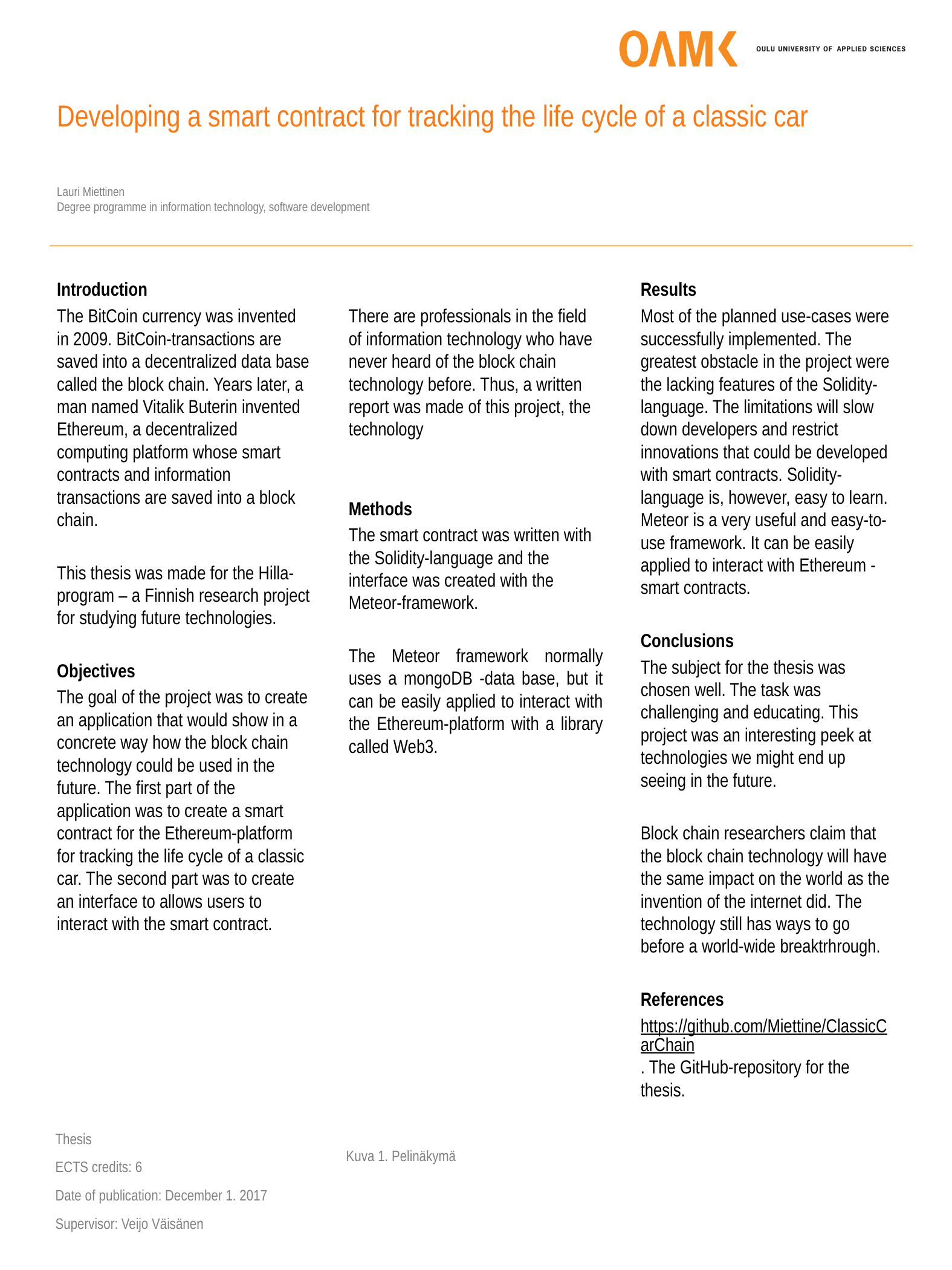

Developing a smart contract for tracking the life cycle of a classic car
Lauri Miettinen
Degree programme in information technology, software development

There are professionals in the field of information technology who have never heard of the block chain technology before. Thus, a written report was made of this project, the technology​

Methods​
The smart contract was written with the Solidity-language and the interface was created with the Meteor-framework.

The Meteor framework normally uses a mongoDB -data base, but it can be easily applied to interact with the Ethereum-platform with a library called Web3.

Introduction​
The BitCoin currency was invented in 2009. BitCoin-transactions are saved into a decentralized data base called the block chain. Years later, a man named Vitalik Buterin invented Ethereum, a decentralized computing platform whose smart contracts and information transactions are saved into a block chain.

This thesis was made for the Hilla-program – a Finnish research project for studying future technologies.​

Objectives​
The goal of the project was to create an application that would show in a concrete way how the block chain technology could be used in the future. The first part of the application was to create a smart contract for the Ethereum-platform for tracking the life cycle of a classic car. The second part was to create an interface to allows users to interact with the smart contract.

Results​
​Most of the planned use-cases were successfully implemented. The greatest obstacle in the project were the lacking features of the Solidity-language. The limitations will slow down developers and restrict innovations that could be developed with smart contracts. Solidity-language is, however, easy to learn. Meteor is a very useful and easy-to-use framework. It can be easily applied to interact with Ethereum -smart contracts.

Conclusions​
The subject for the thesis was chosen well. The task was challenging and educating. This project was an interesting peek at technologies we might end up seeing in the future.

Block chain researchers claim that the block chain technology will have the same impact on the world as the invention of the internet did. The technology still has ways to go before a world-wide breaktrhrough.
 ​
References​
https://github.com/Miettine/ClassicCarChain. The GitHub-repository for the thesis.

Thesis
Kuva 1. Pelinäkymä
ECTS credits: 6
Date of publication: December 1. 2017​
Supervisor: Veijo Väisänen